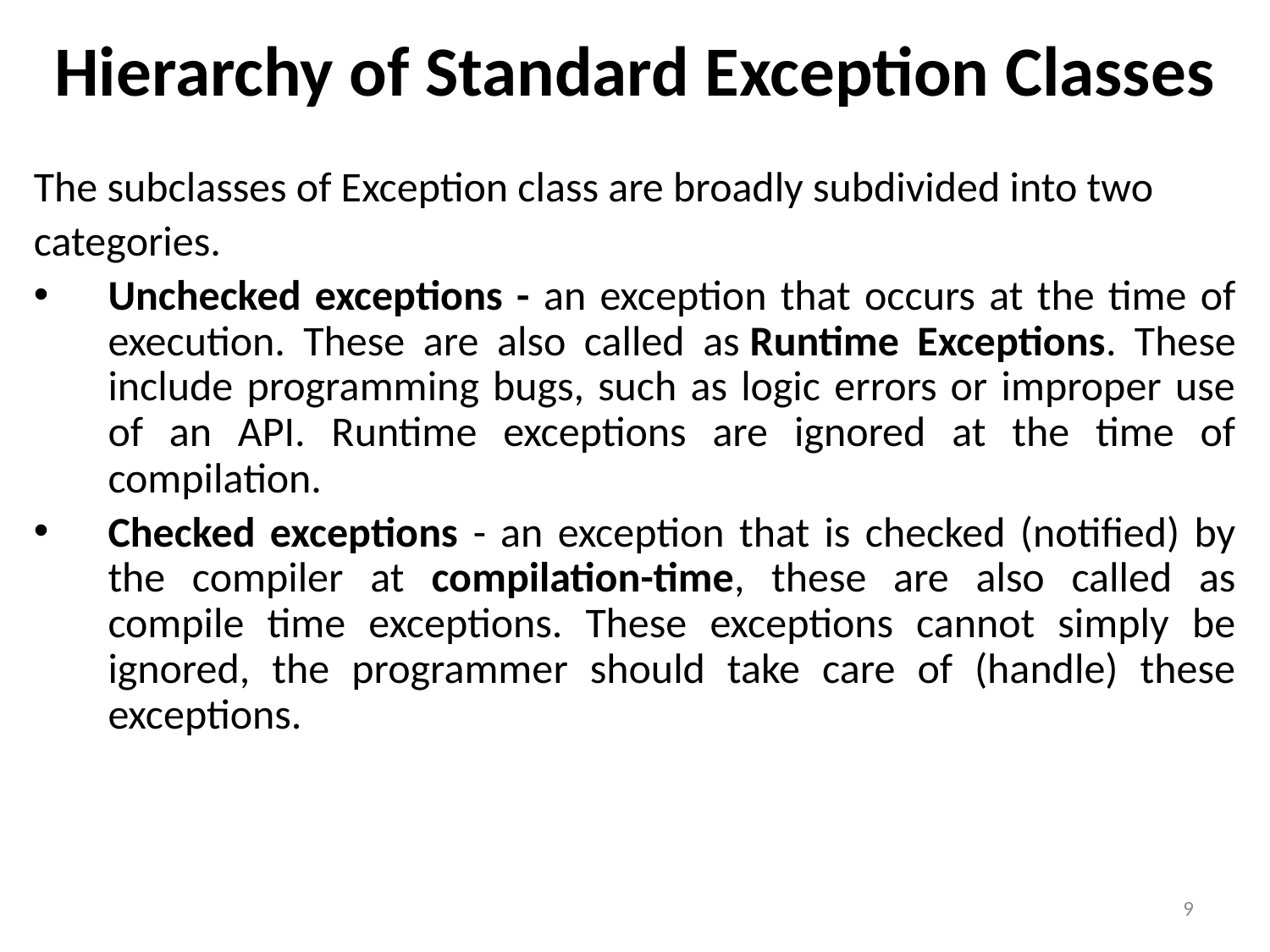

Hierarchy of Standard Exception Classes
The subclasses of Exception class are broadly subdivided into two
categories.
Unchecked exceptions - an exception that occurs at the time of execution. These are also called as Runtime Exceptions. These include programming bugs, such as logic errors or improper use of an API. Runtime exceptions are ignored at the time of compilation.
Checked exceptions - an exception that is checked (notified) by the compiler at compilation-time, these are also called as compile time exceptions. These exceptions cannot simply be ignored, the programmer should take care of (handle) these exceptions.
9